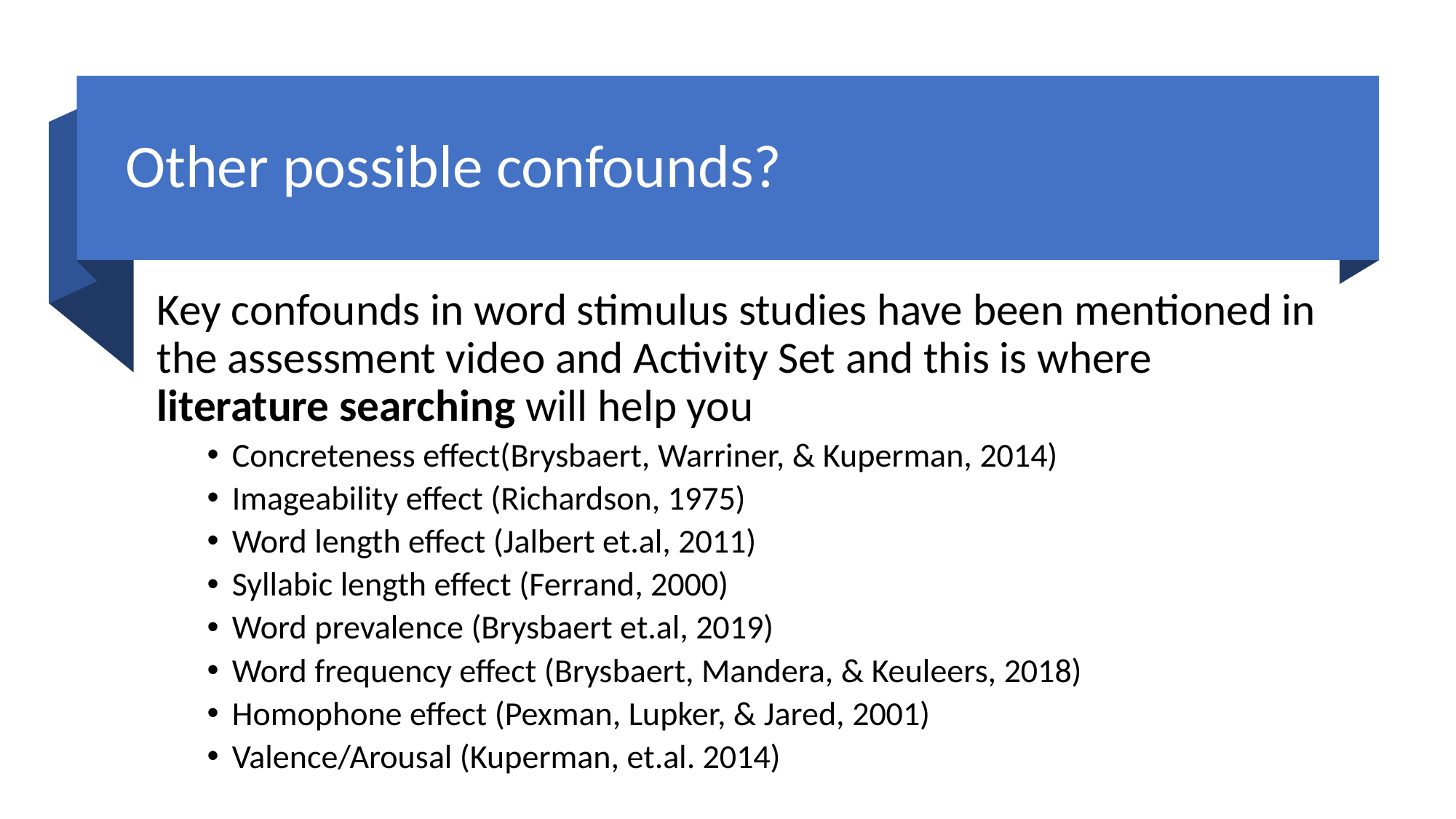

# Other possible confounds?

Key confounds in word stimulus studies have been mentioned in the assessment video and Activity Set and this is where literature searching will help you
Concreteness effect(Brysbaert, Warriner, & Kuperman, 2014)
Imageability effect (Richardson, 1975)
Word length effect (Jalbert et.al, 2011)
Syllabic length effect (Ferrand, 2000)
Word prevalence (Brysbaert et.al, 2019)
Word frequency effect (Brysbaert, Mandera, & Keuleers, 2018)
Homophone effect (Pexman, Lupker, & Jared, 2001)
Valence/Arousal (Kuperman, et.al. 2014)